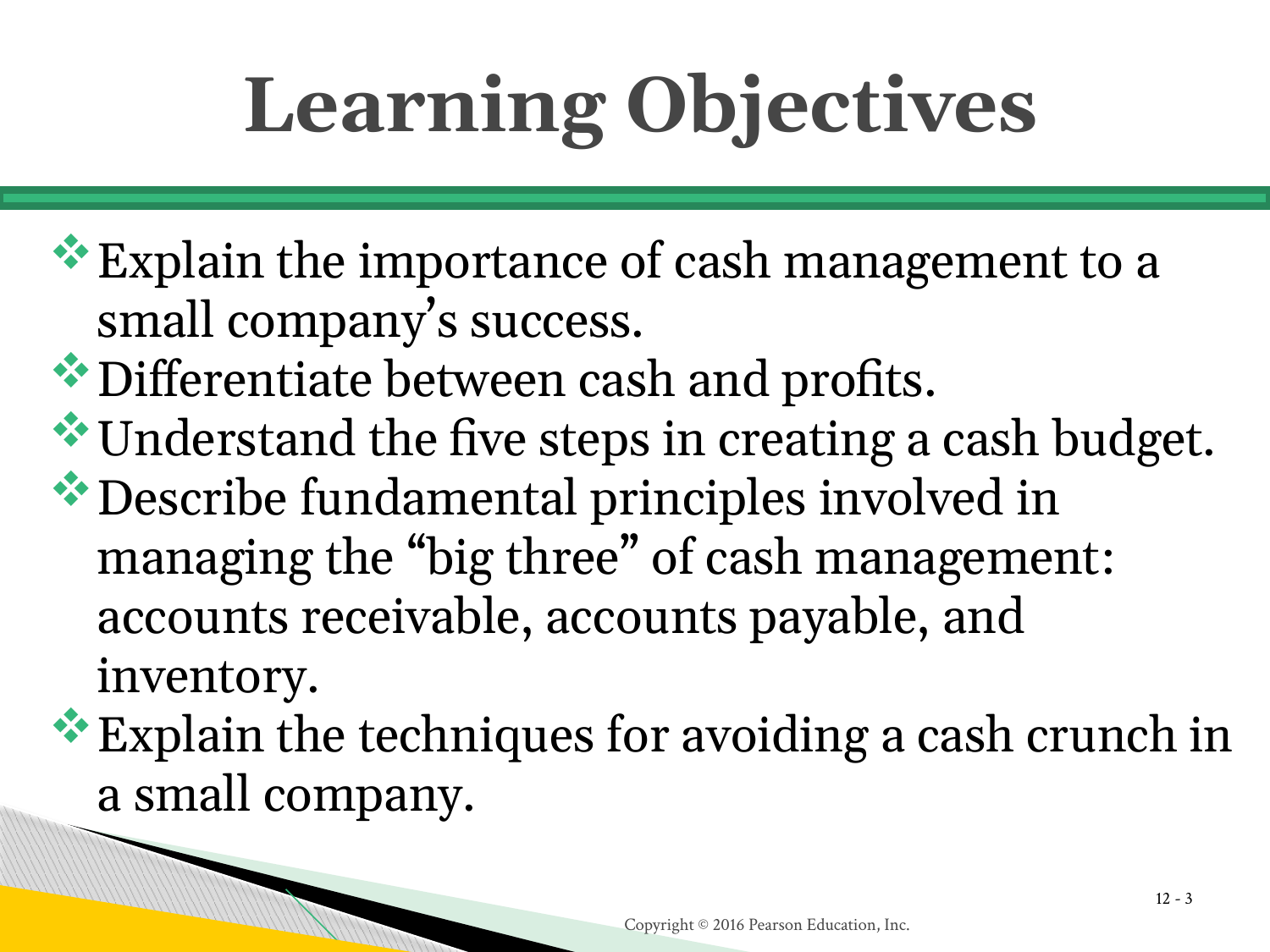

# Learning Objectives
Explain the importance of cash management to a small company’s success.
Differentiate between cash and profits.
Understand the five steps in creating a cash budget.
Describe fundamental principles involved in managing the “big three” of cash management: accounts receivable, accounts payable, and inventory.
Explain the techniques for avoiding a cash crunch in a small company.
12 - 3
Copyright © 2016 Pearson Education, Inc.